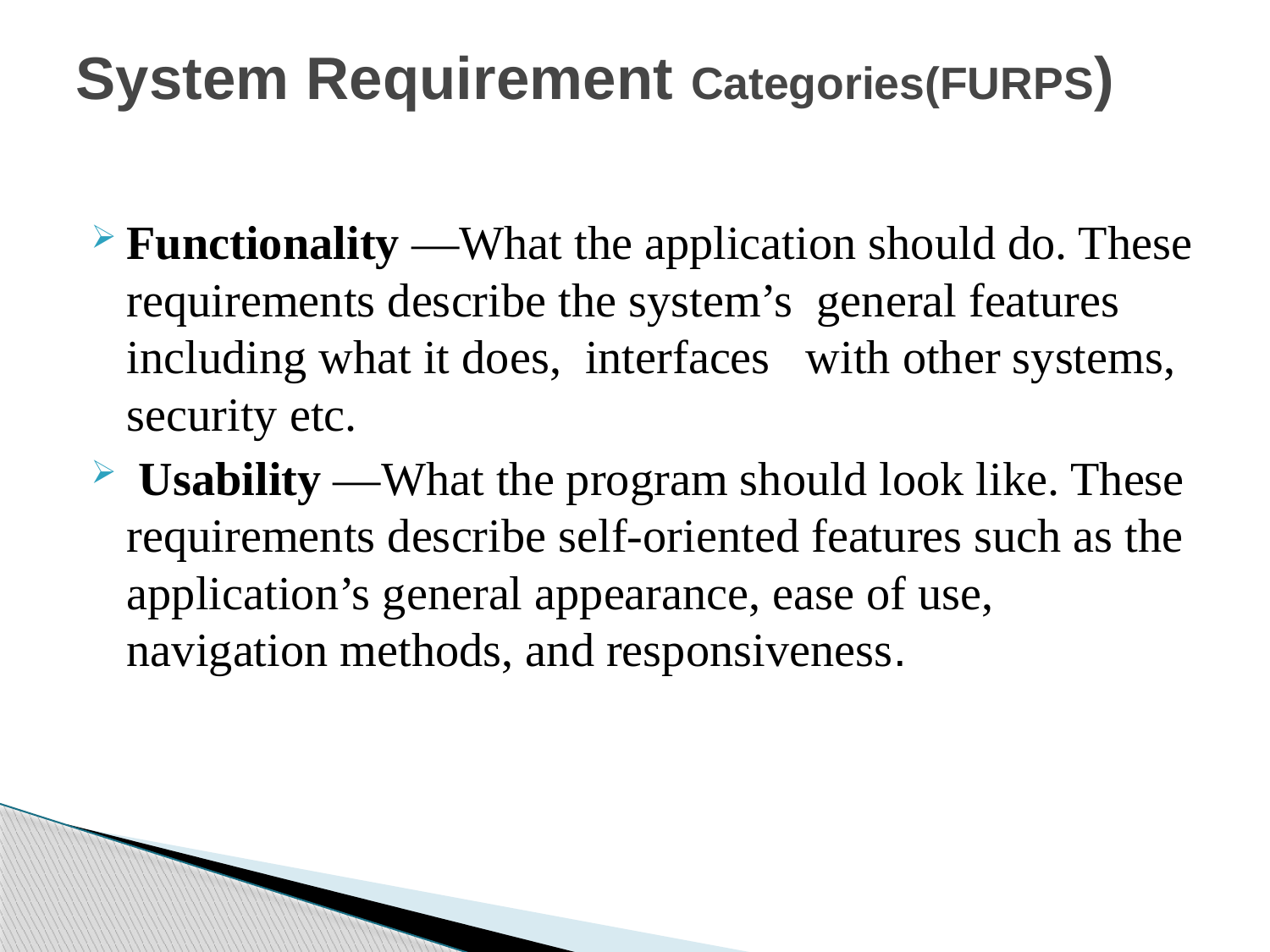

# System Requirement Categories(FURPS)
Functionality —What the application should do. These requirements describe the system’s  general features including what it does,  interfaces   with other systems, security etc.
 Usability —What the program should look like. These requirements describe self‐oriented features such as the application’s general appearance, ease of use, navigation methods, and responsiveness.